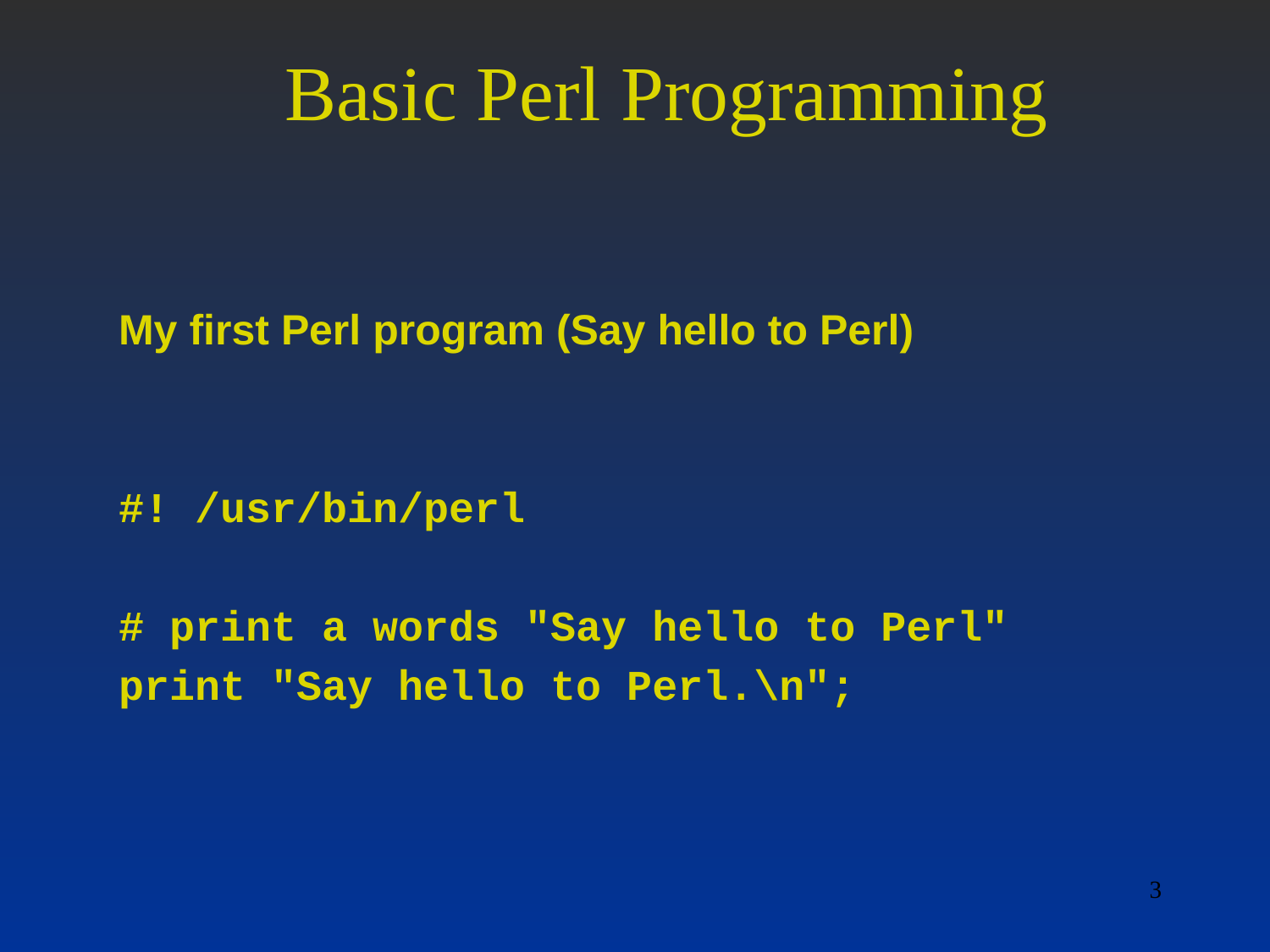

# Basic Perl Programming
My first Perl program (Say hello to Perl)

#! /usr/bin/perl

# print a words "Say hello to Perl"
print "Say hello to Perl.\n";
3